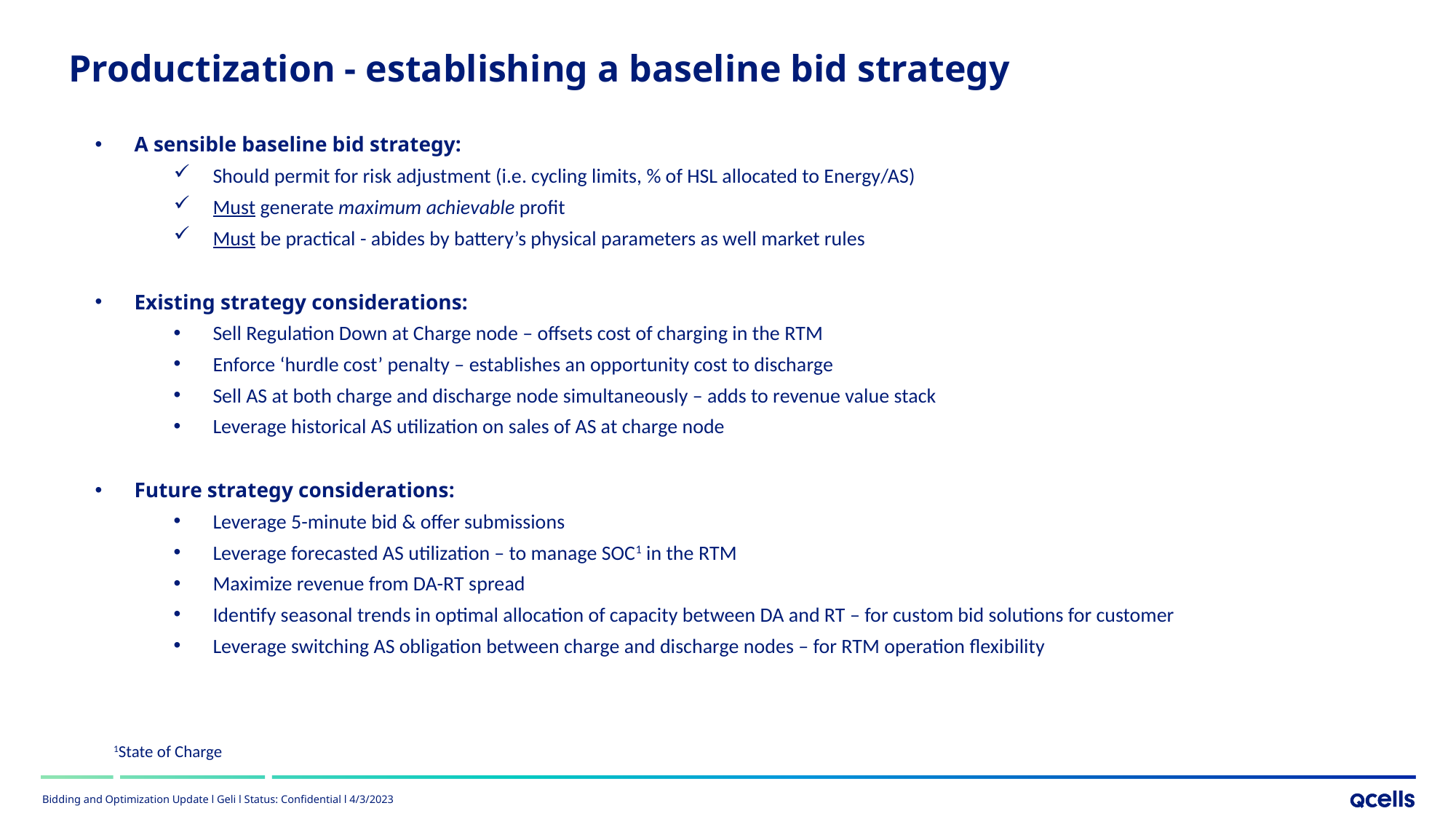

Productization - establishing a baseline bid strategy
A sensible baseline bid strategy:
Should permit for risk adjustment (i.e. cycling limits, % of HSL allocated to Energy/AS)
Must generate maximum achievable profit
Must be practical - abides by battery’s physical parameters as well market rules

Existing strategy considerations:
Sell Regulation Down at Charge node – offsets cost of charging in the RTM
Enforce ‘hurdle cost’ penalty – establishes an opportunity cost to discharge
Sell AS at both charge and discharge node simultaneously – adds to revenue value stack
Leverage historical AS utilization on sales of AS at charge node

Future strategy considerations:
Leverage 5-minute bid & offer submissions
Leverage forecasted AS utilization – to manage SOC1 in the RTM
Maximize revenue from DA-RT spread
Identify seasonal trends in optimal allocation of capacity between DA and RT – for custom bid solutions for customer
Leverage switching AS obligation between charge and discharge nodes – for RTM operation flexibility

1State of Charge